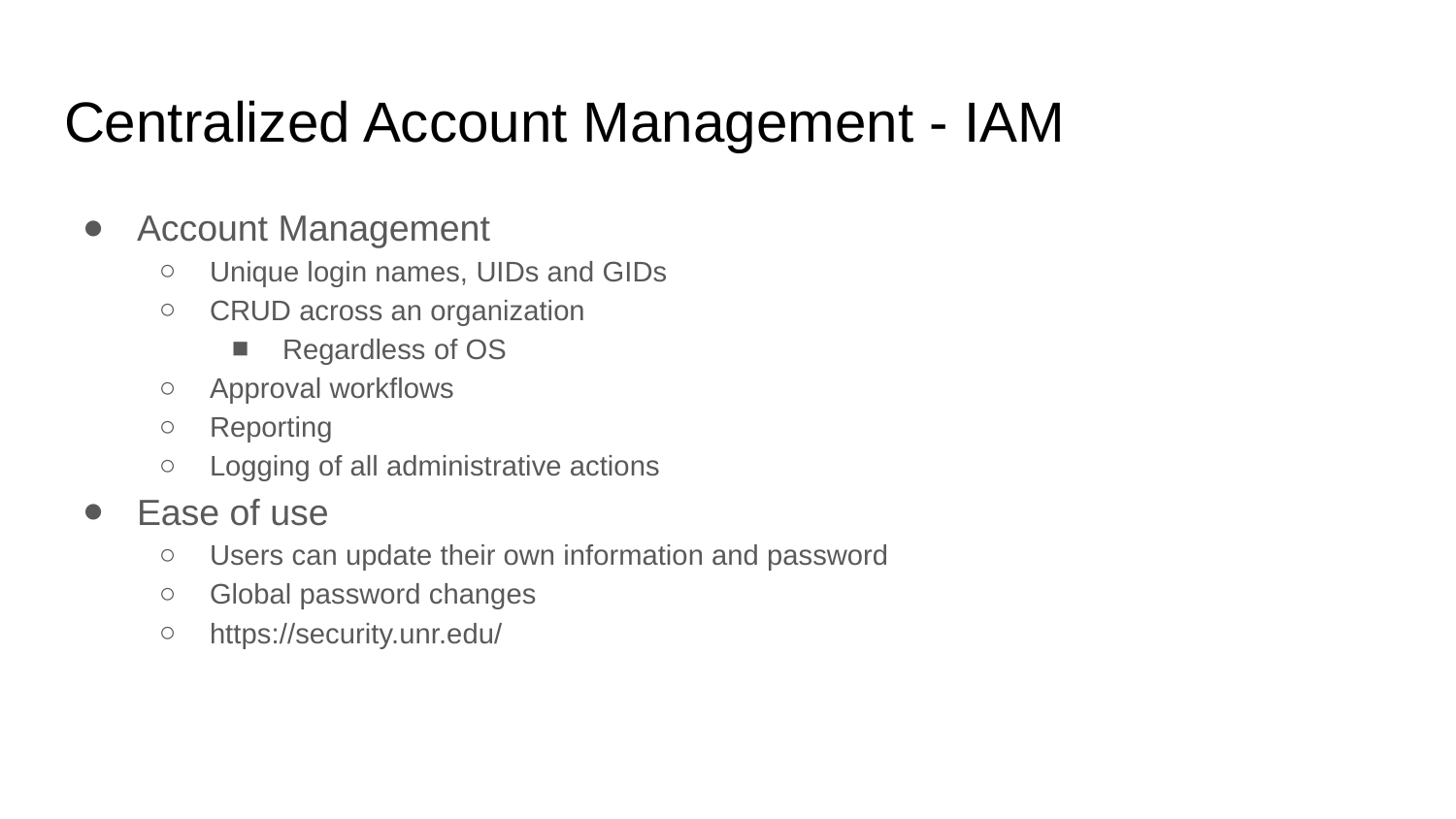

# Centralized Account Management - IAM
Account Management
Unique login names, UIDs and GIDs
CRUD across an organization
Regardless of OS
Approval workflows
Reporting
Logging of all administrative actions
Ease of use
Users can update their own information and password
Global password changes
https://security.unr.edu/